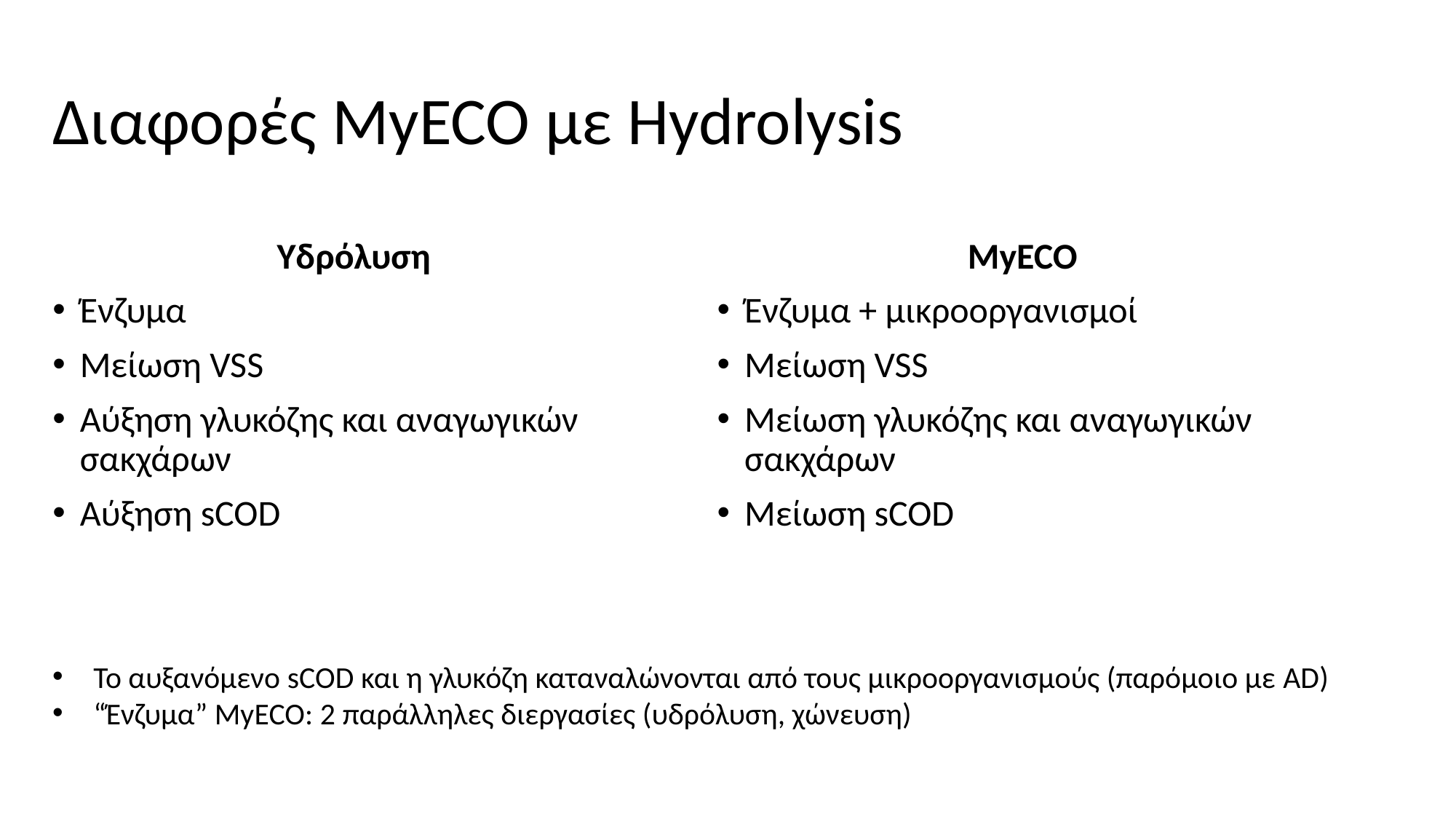

# Διαφορές MyECO με Hydrolysis
Υδρόλυση
Ένζυμα
Μείωση VSS
Αύξηση γλυκόζης και αναγωγικών σακχάρων
Αύξηση sCOD
MyECO
Ένζυμα + μικροοργανισμοί
Μείωση VSS
Μείωση γλυκόζης και αναγωγικών σακχάρων
Μείωση sCOD
Το αυξανόμενο sCOD και η γλυκόζη καταναλώνονται από τους μικροοργανισμούς (παρόμοιο με AD)
“Ένζυμα” MyECO: 2 παράλληλες διεργασίες (υδρόλυση, χώνευση)